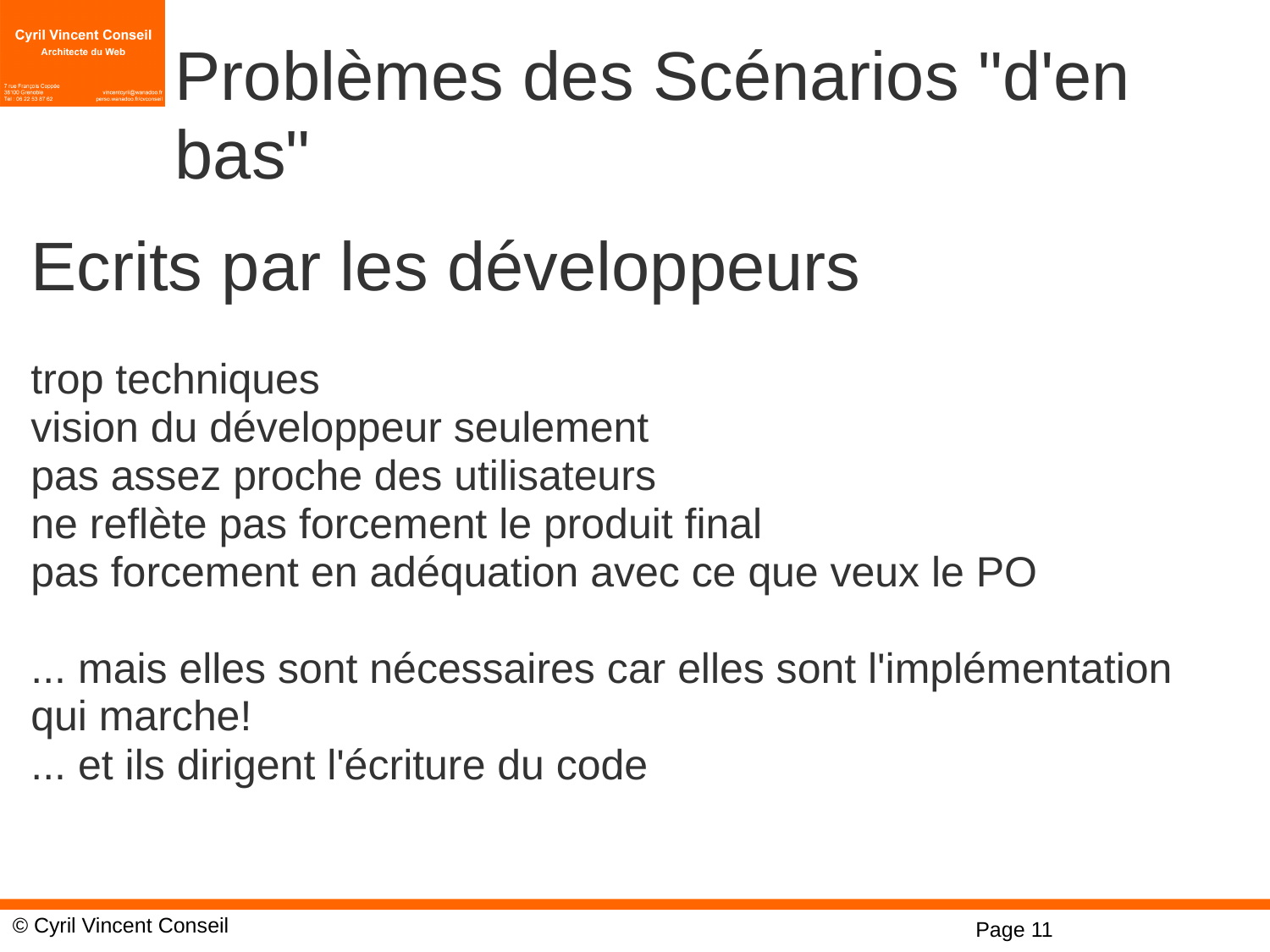

# Problèmes des Scénarios "d'en bas"
Ecrits par les développeurs

trop techniques
vision du développeur seulement
pas assez proche des utilisateurs
ne reflète pas forcement le produit final
pas forcement en adéquation avec ce que veux le PO

... mais elles sont nécessaires car elles sont l'implémentation qui marche!
... et ils dirigent l'écriture du code